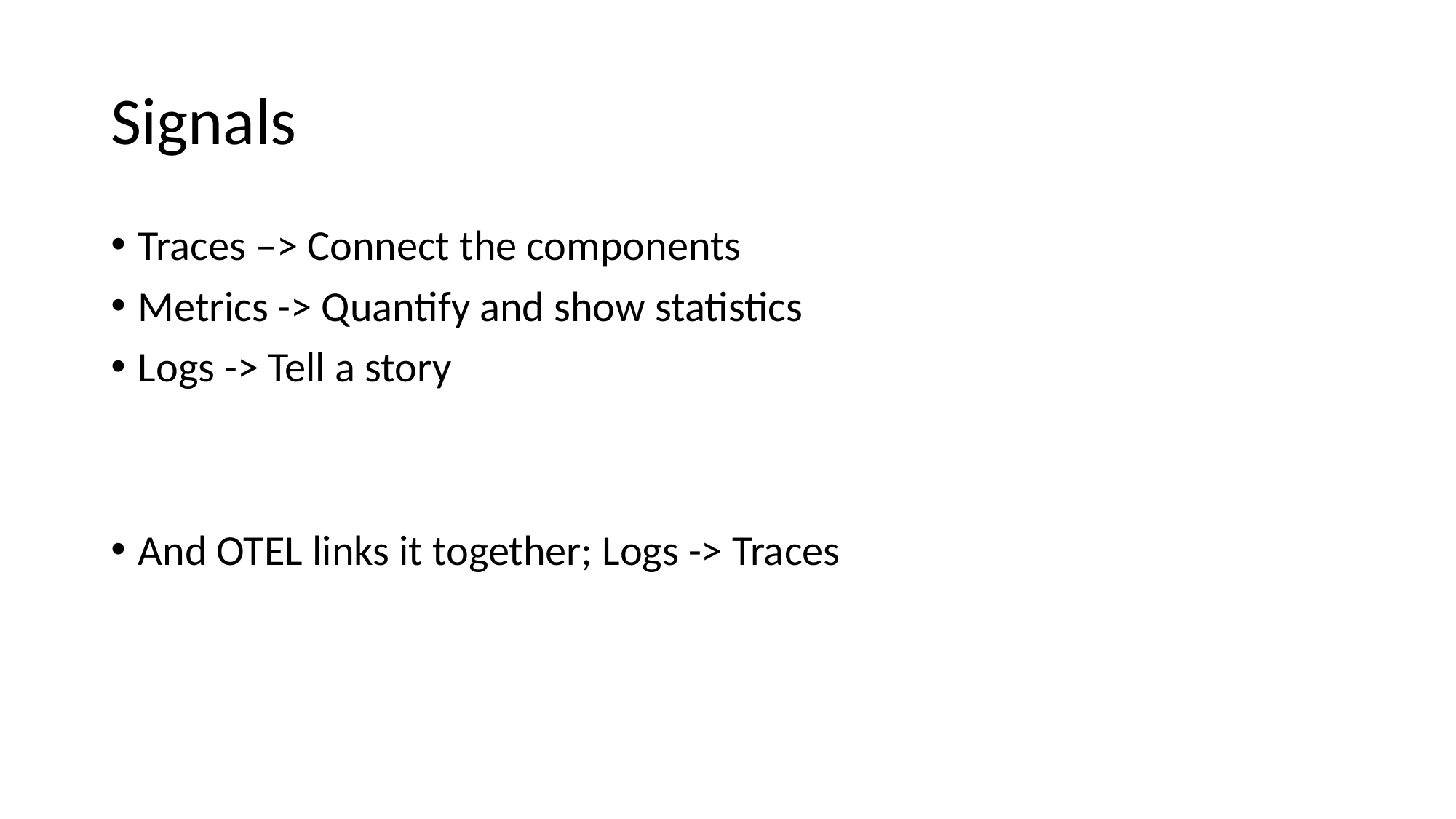

# Signals
Traces –> Connect the components
Metrics -> Quantify and show statistics
Logs -> Tell a story

And OTEL links it together; Logs -> Traces